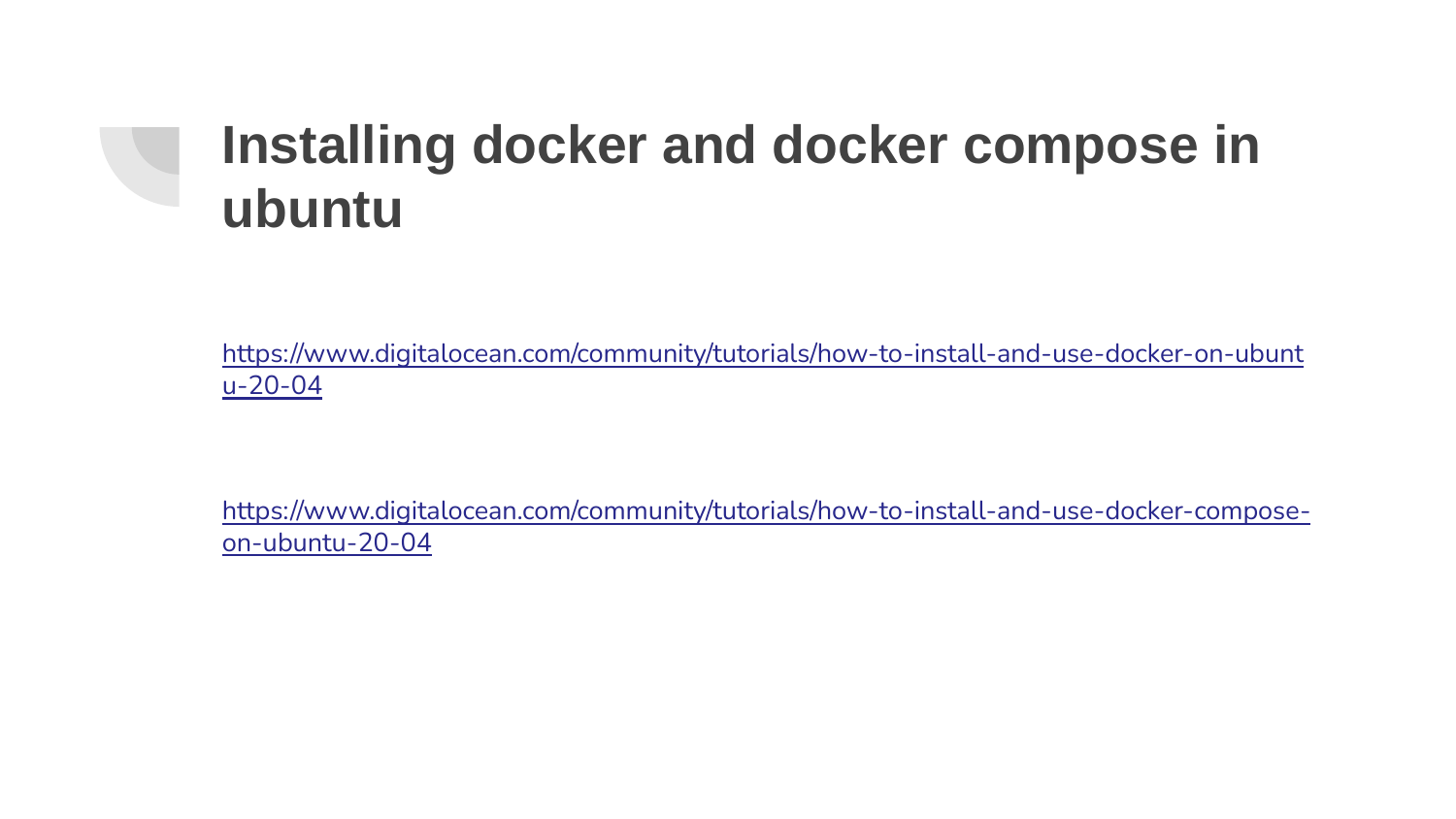

# Installing docker and docker compose in ubuntu
https://www.digitalocean.com/community/tutorials/how-to-install-and-use-docker-on-ubuntu-20-04

https://www.digitalocean.com/community/tutorials/how-to-install-and-use-docker-compose-on-ubuntu-20-04